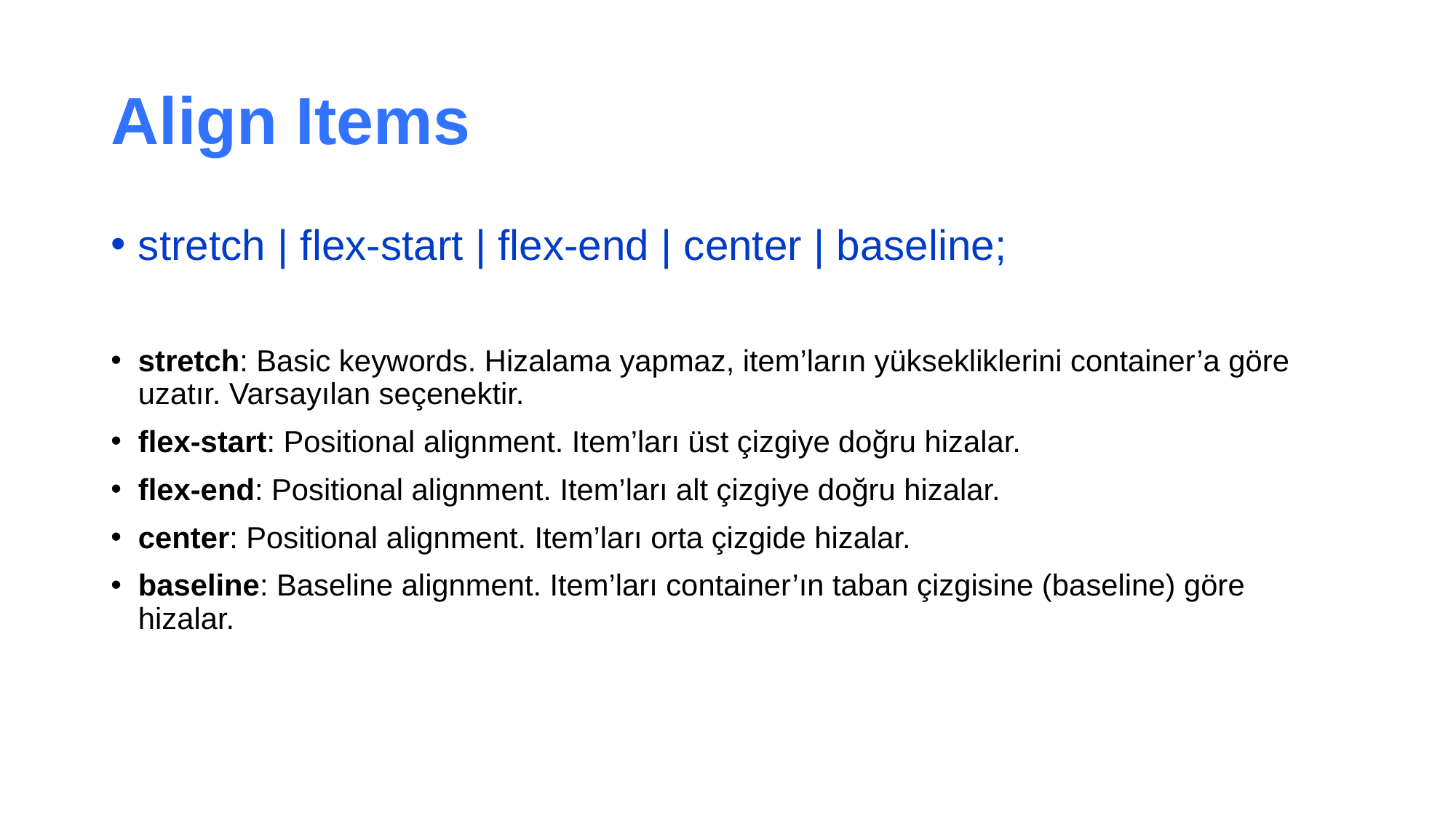

# Align Items
stretch | flex-start | flex-end | center | baseline;

stretch: Basic keywords. Hizalama yapmaz, item’ların yüksekliklerini container’a göre uzatır. Varsayılan seçenektir.
flex-start: Positional alignment. Item’ları üst çizgiye doğru hizalar.
flex-end: Positional alignment. Item’ları alt çizgiye doğru hizalar.
center: Positional alignment. Item’ları orta çizgide hizalar.
baseline: Baseline alignment. Item’ları container’ın taban çizgisine (baseline) göre hizalar.